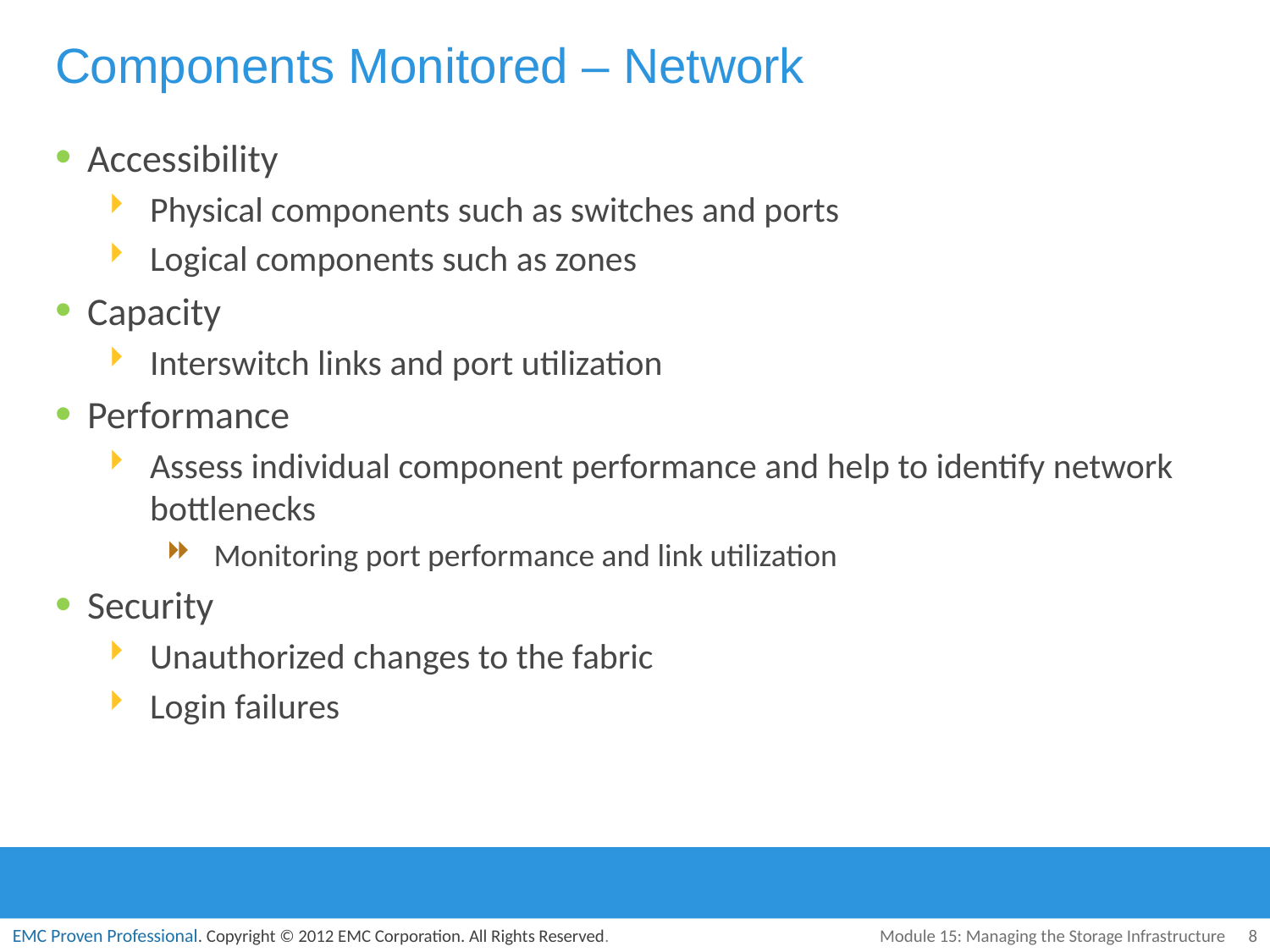

# Components Monitored – Network
Accessibility
Physical components such as switches and ports
Logical components such as zones
Capacity
Interswitch links and port utilization
Performance
Assess individual component performance and help to identify network bottlenecks
Monitoring port performance and link utilization
Security
Unauthorized changes to the fabric
Login failures
Module 15: Managing the Storage Infrastructure
8